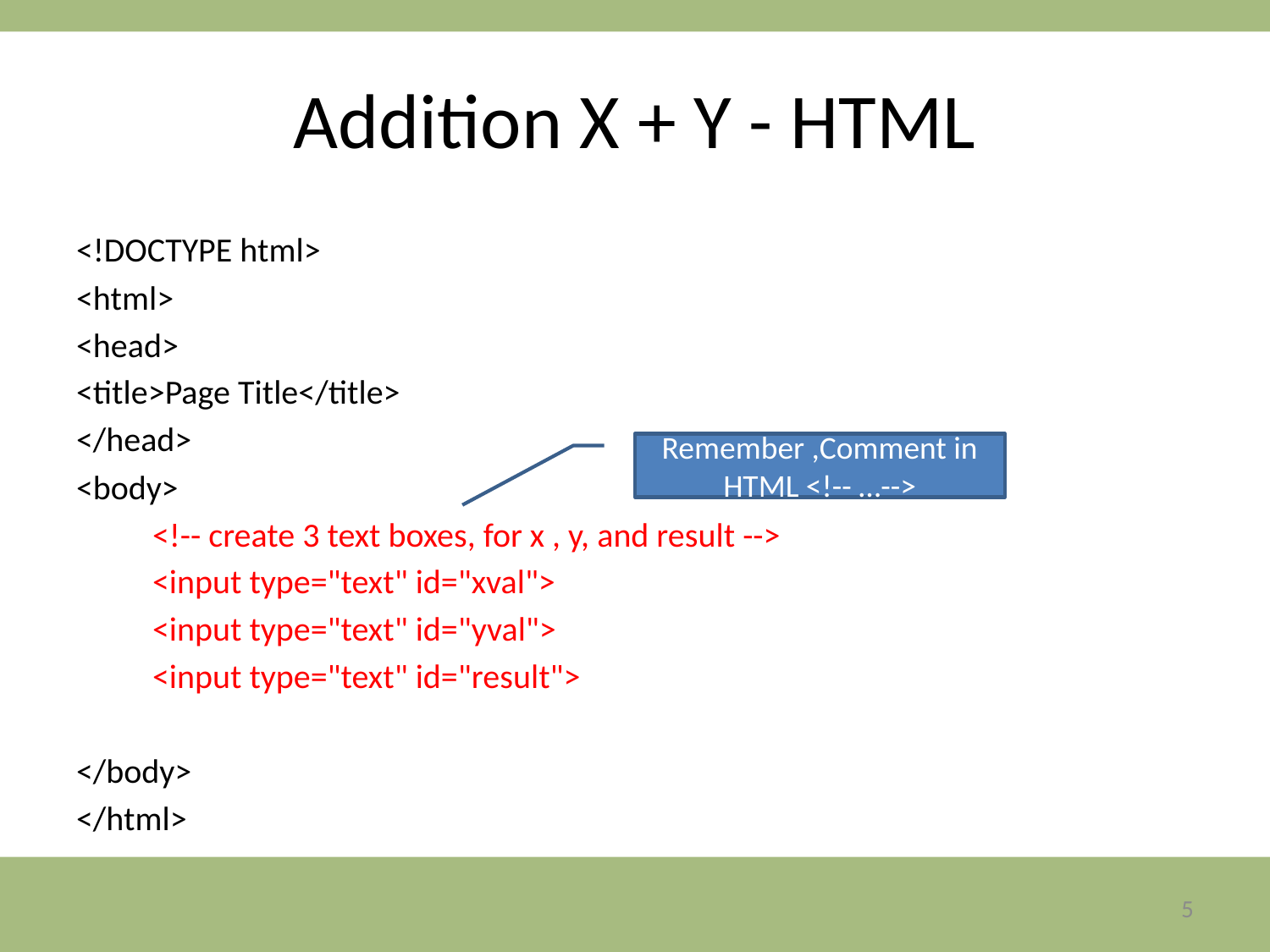

# Addition X + Y - HTML
<!DOCTYPE html>
<html>
<head>
<title>Page Title</title>
</head>
<body>
	<!-- create 3 text boxes, for x , y, and result -->
	<input type="text" id="xval">
	<input type="text" id="yval">
	<input type="text" id="result">

</body>
</html>

Remember ,Comment in HTML <!-- …-->
5